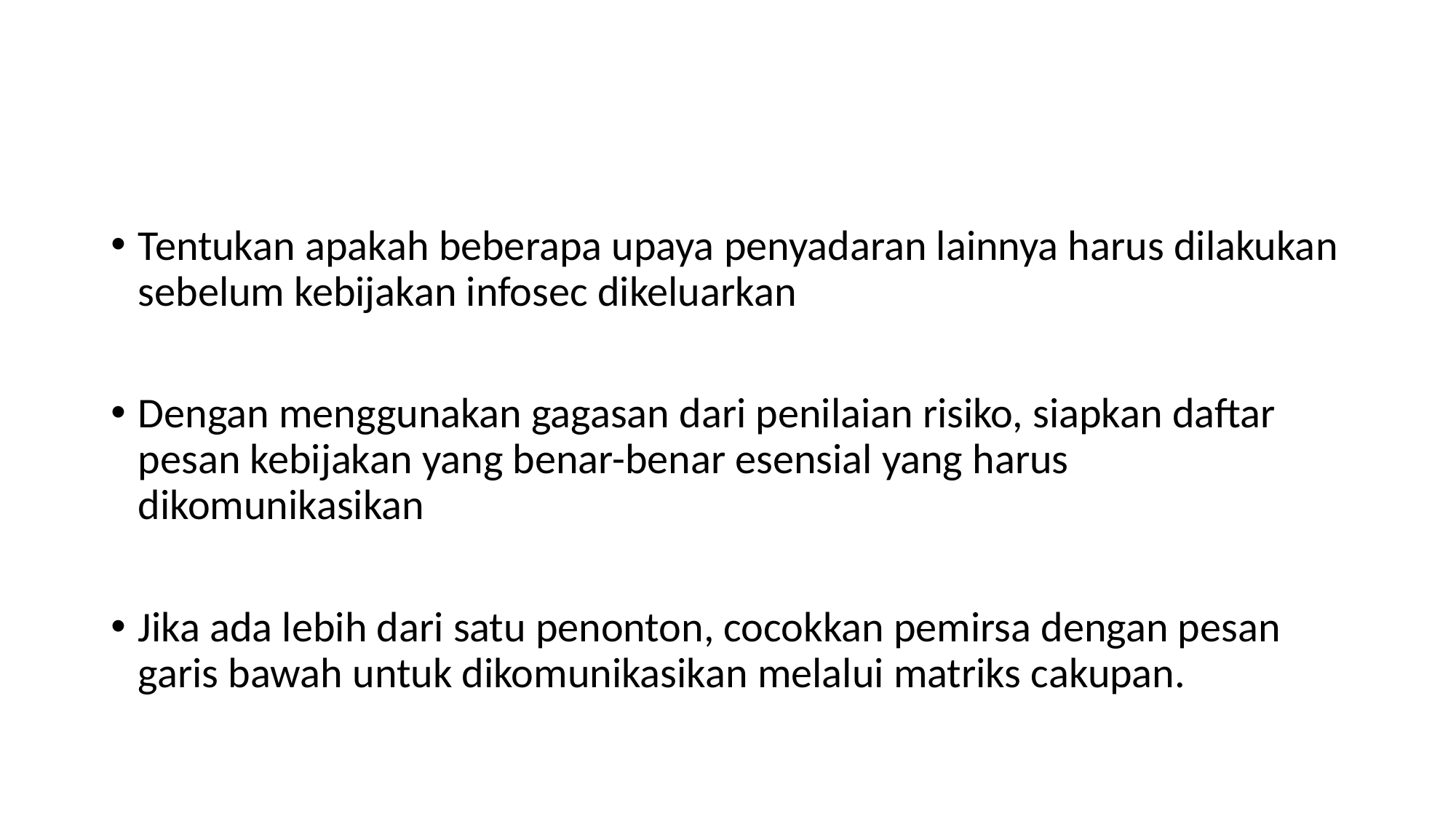

#
Tentukan apakah beberapa upaya penyadaran lainnya harus dilakukan sebelum kebijakan infosec dikeluarkan

Dengan menggunakan gagasan dari penilaian risiko, siapkan daftar pesan kebijakan yang benar-benar esensial yang harus dikomunikasikan

Jika ada lebih dari satu penonton, cocokkan pemirsa dengan pesan garis bawah untuk dikomunikasikan melalui matriks cakupan.